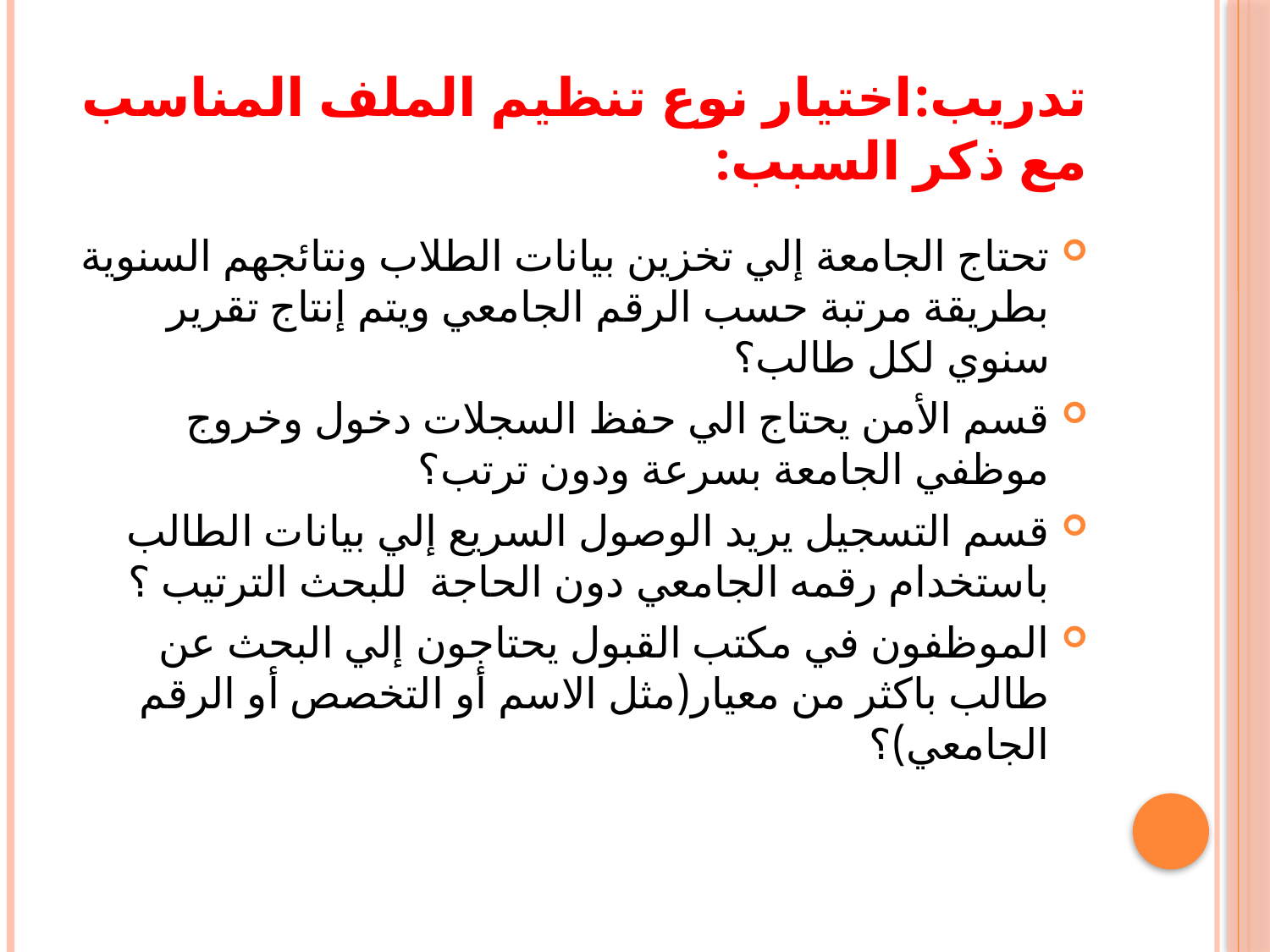

# تدريب:اختيار نوع تنظيم الملف المناسب مع ذكر السبب:
تحتاج الجامعة إلي تخزين بيانات الطلاب ونتائجهم السنوية بطريقة مرتبة حسب الرقم الجامعي ويتم إنتاج تقرير سنوي لكل طالب؟
قسم الأمن يحتاج الي حفظ السجلات دخول وخروج موظفي الجامعة بسرعة ودون ترتب؟
قسم التسجيل يريد الوصول السريع إلي بيانات الطالب باستخدام رقمه الجامعي دون الحاجة  للبحث الترتيب ؟
الموظفون في مكتب القبول يحتاجون إلي البحث عن طالب باكثر من معيار(مثل الاسم أو التخصص أو الرقم الجامعي)؟